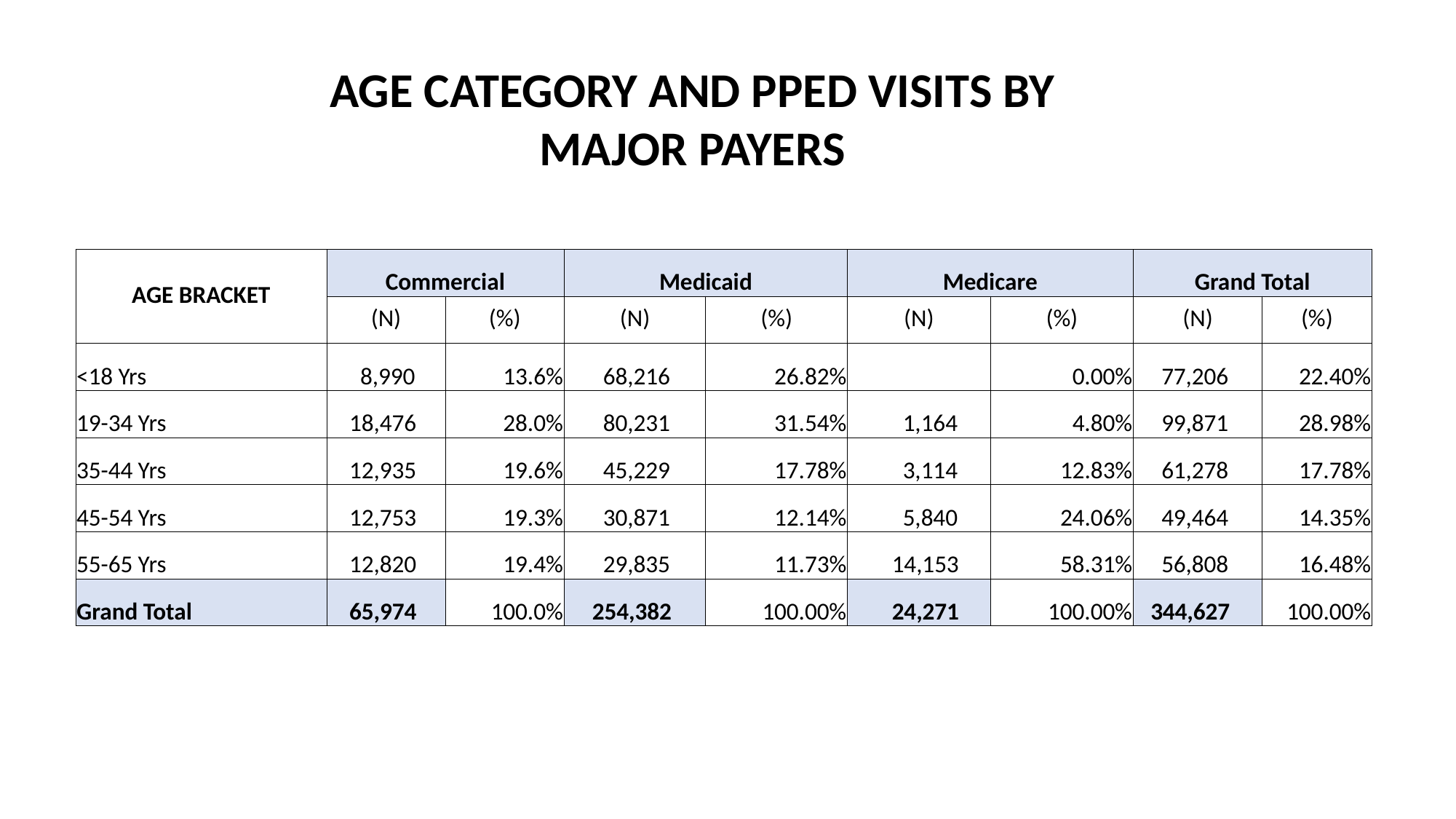

AGE CATEGORY AND PPED VISITS BY MAJOR PAYERS
| AGE BRACKET | Commercial |  | Medicaid |  | Medicare |  | Grand Total |  |
| --- | --- | --- | --- | --- | --- | --- | --- | --- |
|  | (N) | (%) | (N) | (%) | (N) | (%) | (N) | (%) |
| <18 Yrs | 8,990 | 13.6% | 68,216 | 26.82% |  | 0.00% | 77,206 | 22.40% |
| 19-34 Yrs | 18,476 | 28.0% | 80,231 | 31.54% | 1,164 | 4.80% | 99,871 | 28.98% |
| 35-44 Yrs | 12,935 | 19.6% | 45,229 | 17.78% | 3,114 | 12.83% | 61,278 | 17.78% |
| 45-54 Yrs | 12,753 | 19.3% | 30,871 | 12.14% | 5,840 | 24.06% | 49,464 | 14.35% |
| 55-65 Yrs | 12,820 | 19.4% | 29,835 | 11.73% | 14,153 | 58.31% | 56,808 | 16.48% |
| Grand Total | 65,974 | 100.0% | 254,382 | 100.00% | 24,271 | 100.00% | 344,627 | 100.00% |